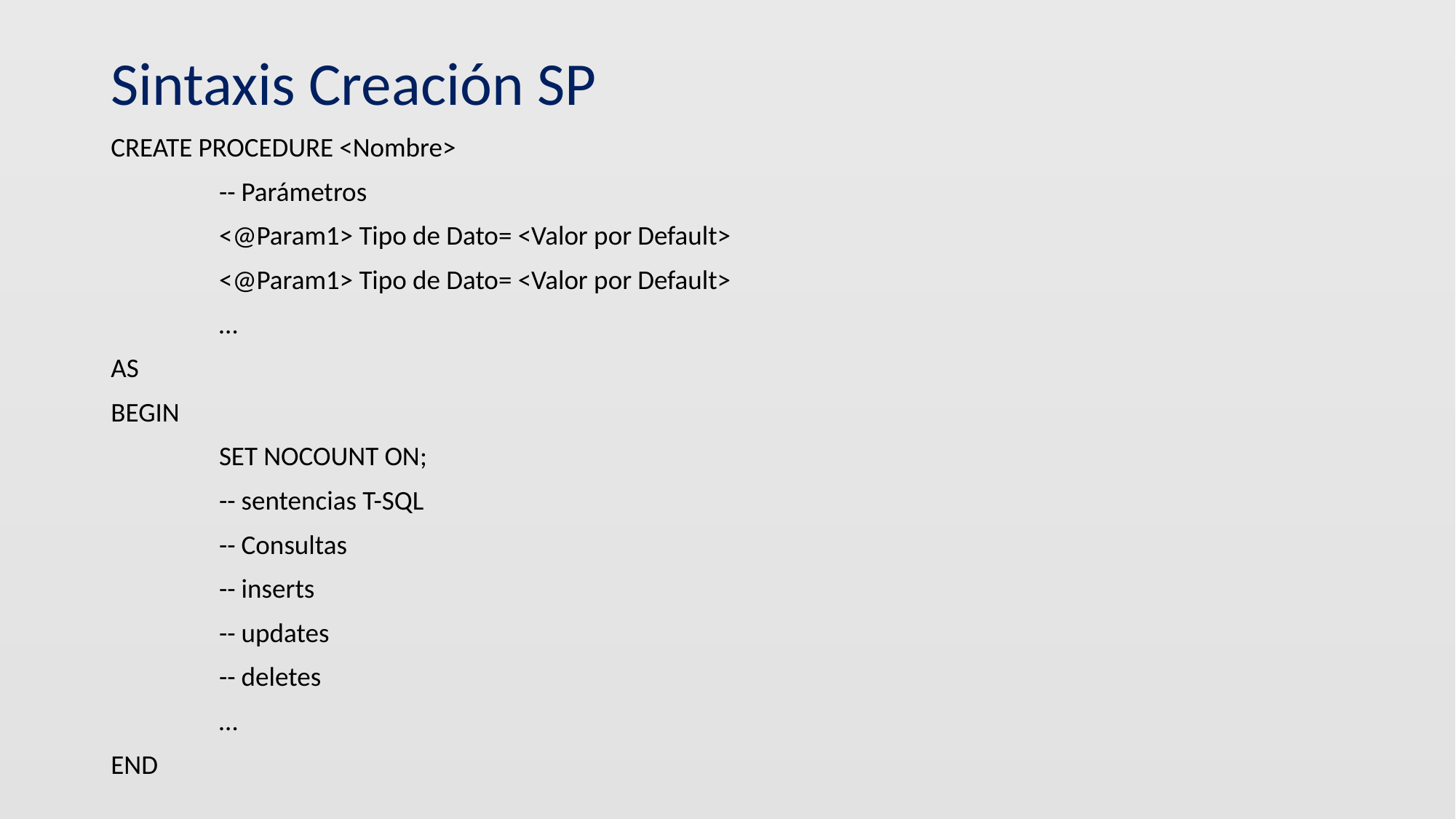

# Sintaxis Creación SP
CREATE PROCEDURE <Nombre>
			-- Parámetros
			<@Param1> Tipo de Dato= <Valor por Default>
			<@Param1> Tipo de Dato= <Valor por Default>
			…
AS
BEGIN
		SET NOCOUNT ON;
		-- sentencias T-SQL
		-- Consultas
		-- inserts
		-- updates
		-- deletes
		…
END